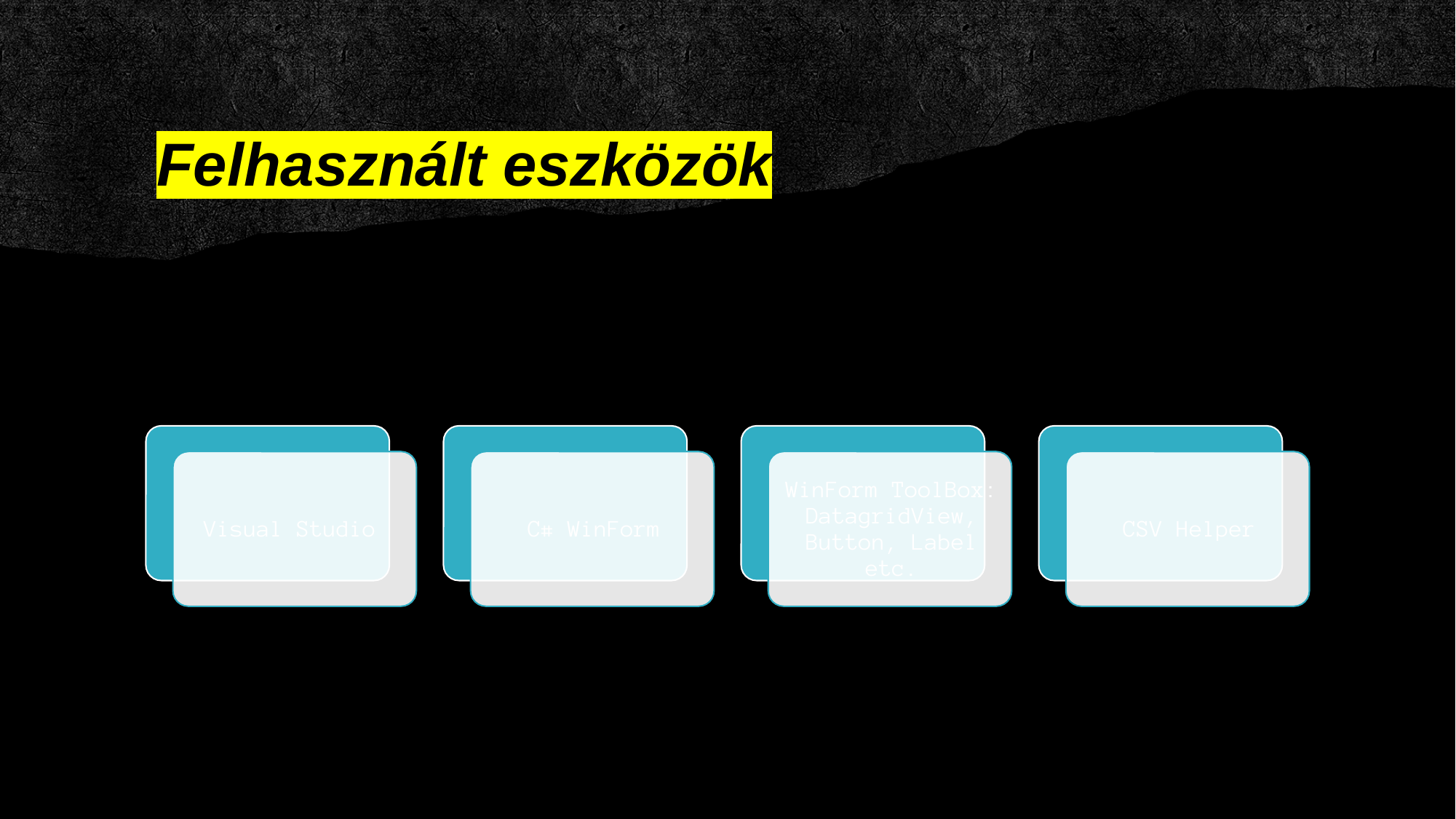

# Felhasznált eszközök
Visual Studio
C# WinForm
WinForm ToolBox: DatagridView, Button, Label etc.
CSV Helper